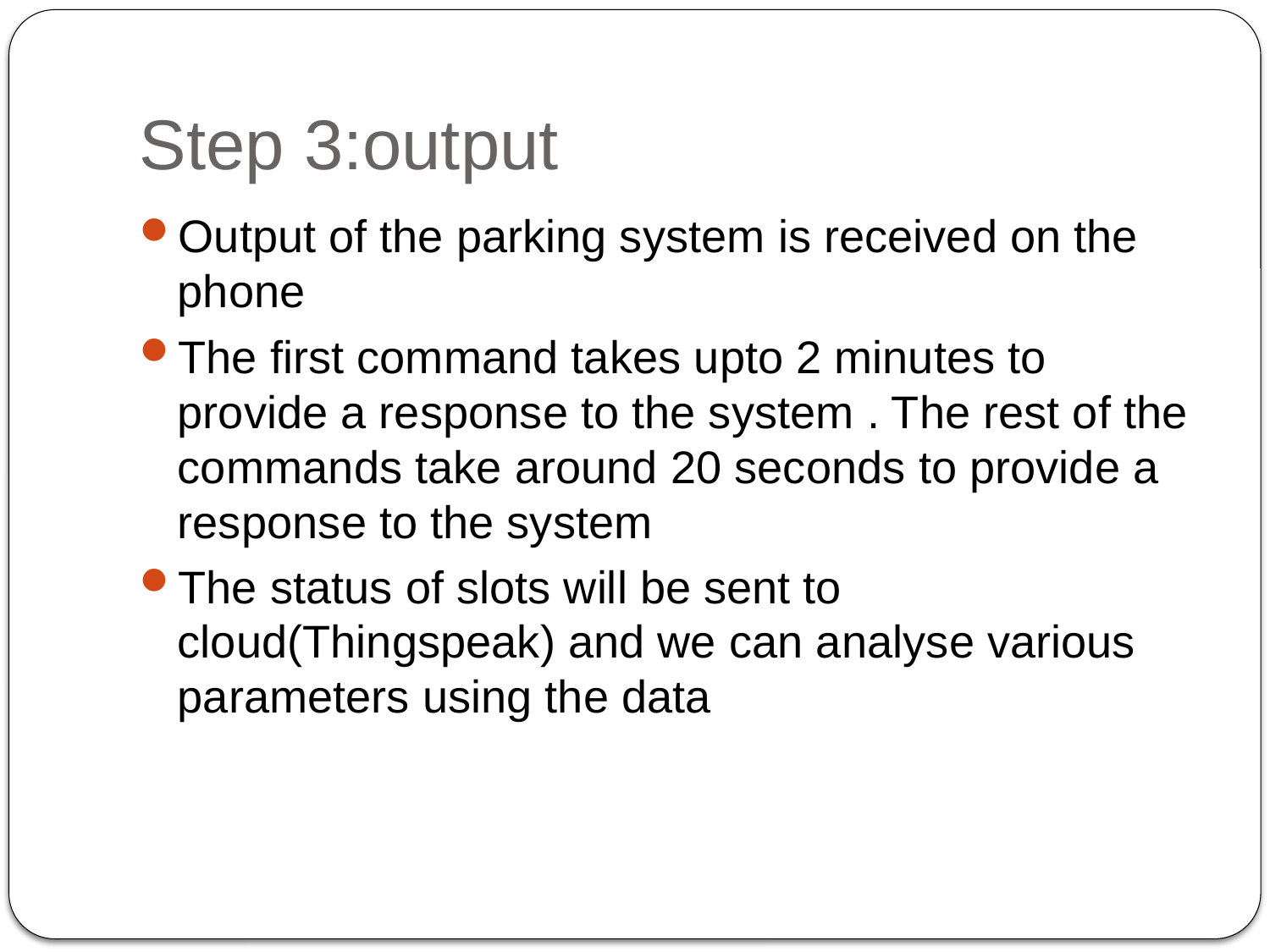

# Step 3:output
Output of the parking system is received on the phone
The first command takes upto 2 minutes to provide a response to the system . The rest of the commands take around 20 seconds to provide a response to the system
The status of slots will be sent to cloud(Thingspeak) and we can analyse various parameters using the data